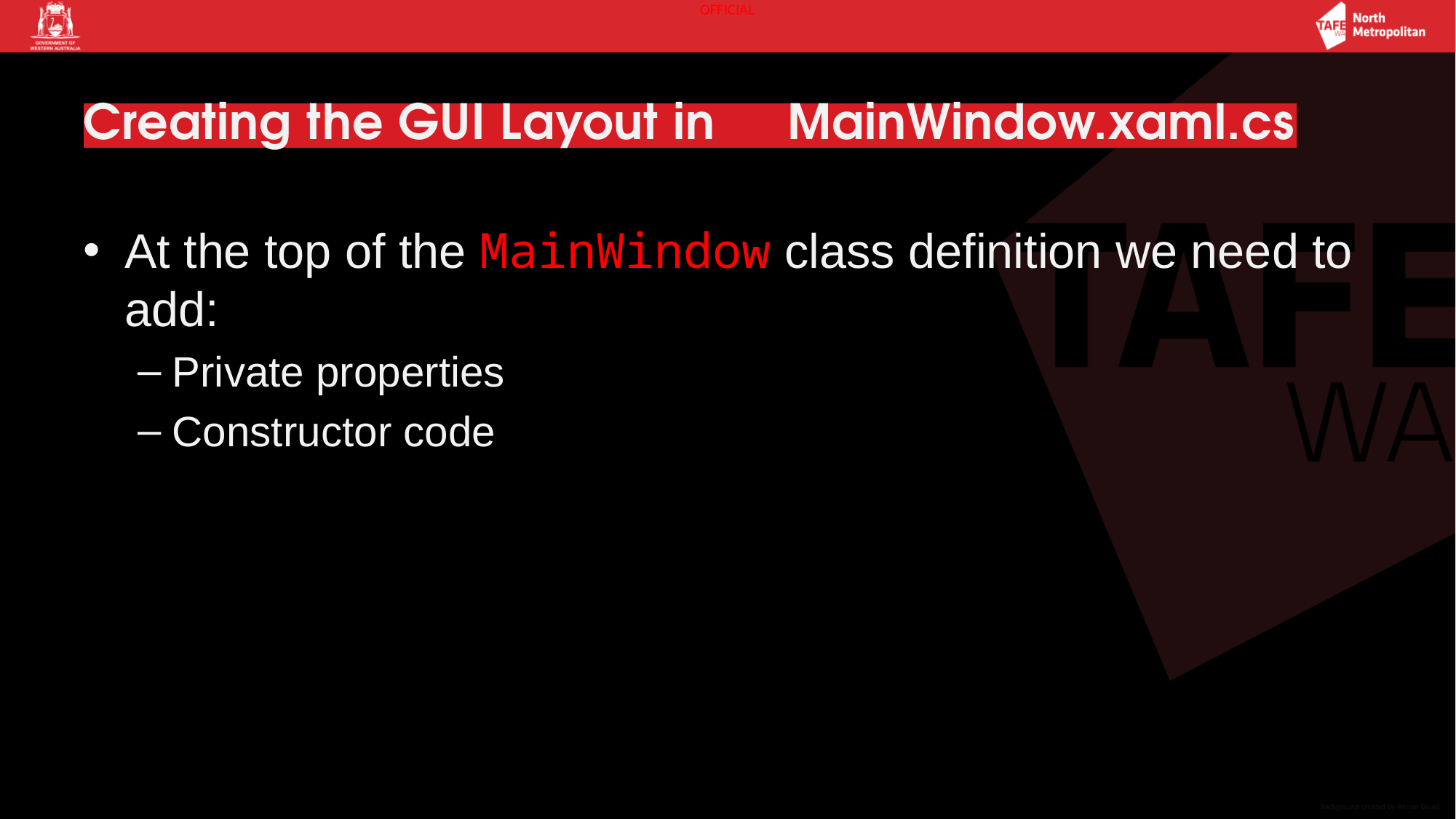

# Creating the GUI Layout in     MainWindow.xaml.cs
At the top of the MainWindow class definition we need to add:
Private properties
Constructor code